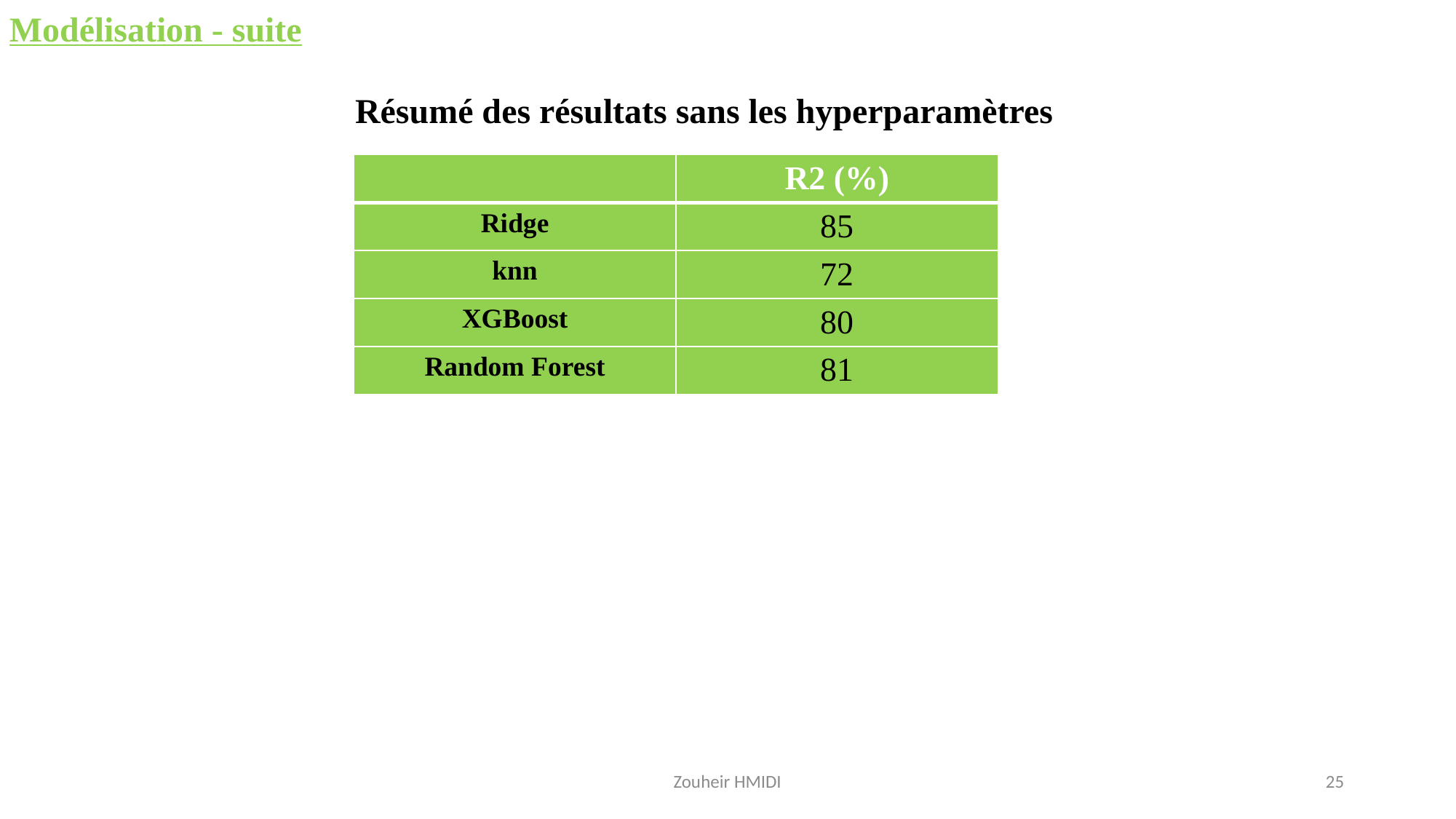

Modélisation - suite
Résumé des résultats sans les hyperparamètres
|  | R2 (%) |
| --- | --- |
| Ridge | 85 |
| knn | 72 |
| XGBoost | 80 |
| Random Forest | 81 |
Zouheir HMIDI
25